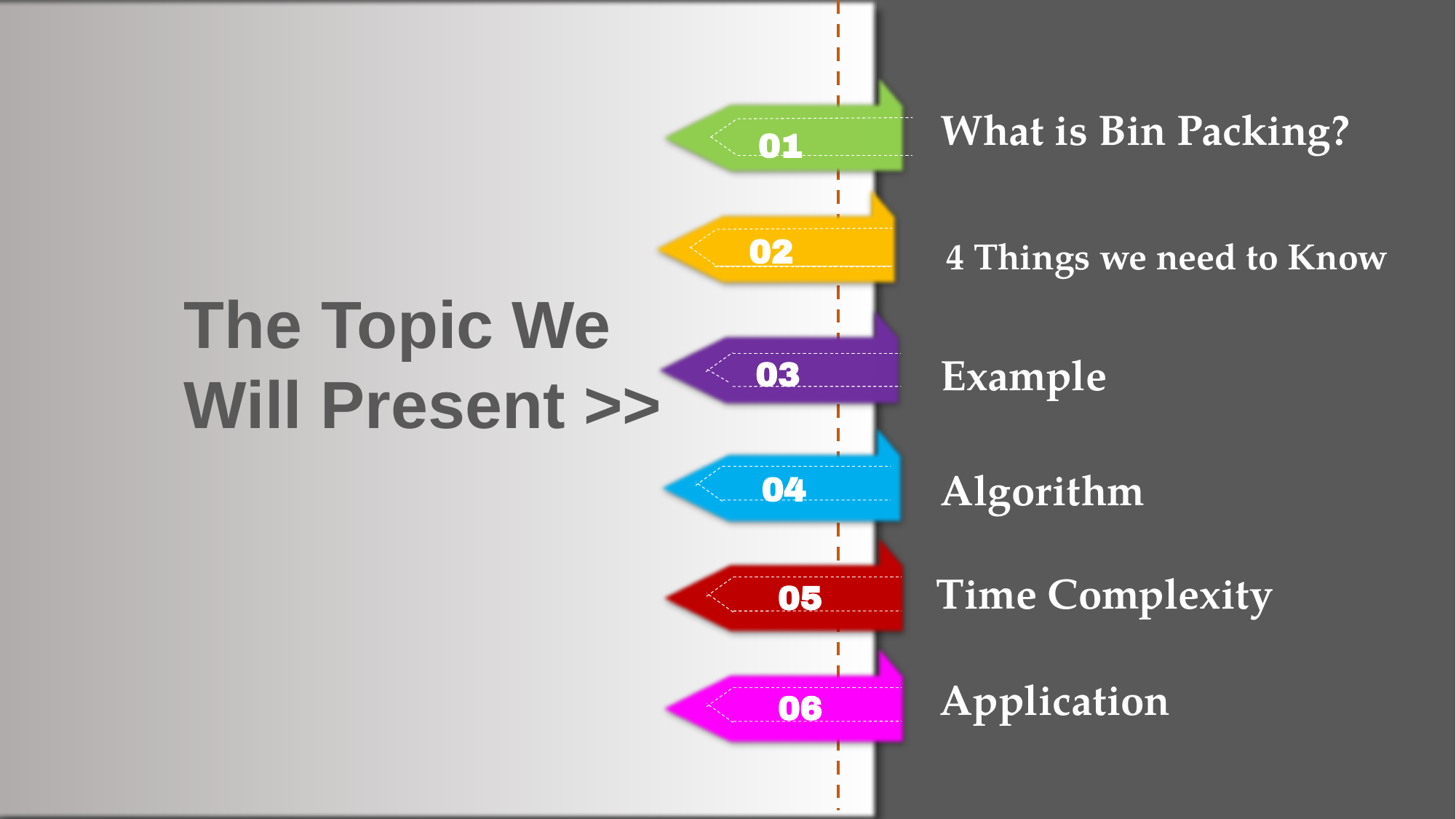

What is Bin Packing?
01

02
4 Things we need to Know
The Topic We Will Present >>

Example
03

Algorithm
04

Time Complexity
05

Application
06